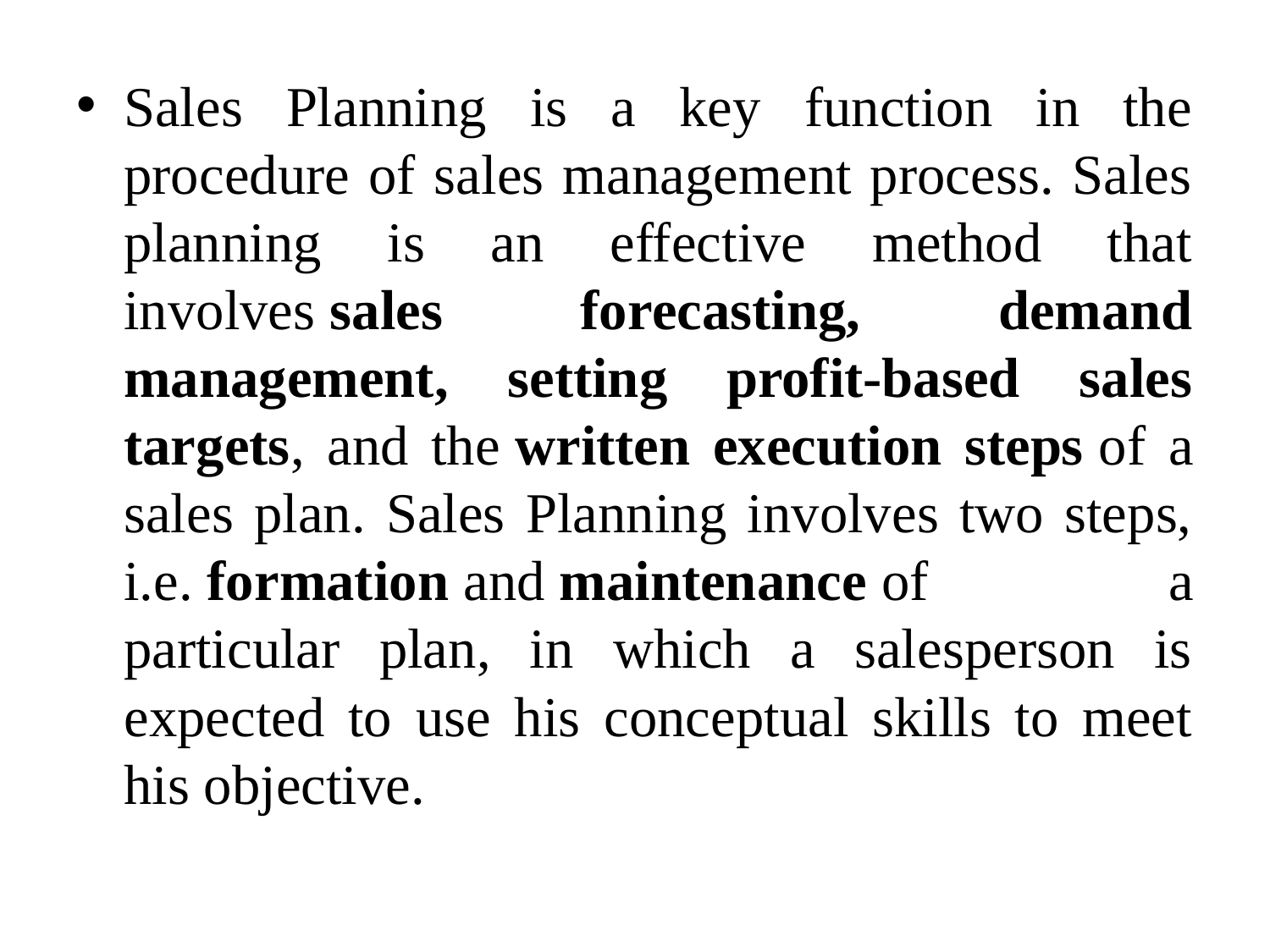

Sales Planning is a key function in the procedure of sales management process. Sales planning is an effective method that involves sales forecasting, demand management, setting profit-based sales targets, and the written execution steps of a sales plan. Sales Planning involves two steps, i.e. formation and maintenance of a particular plan, in which a salesperson is expected to use his conceptual skills to meet his objective.